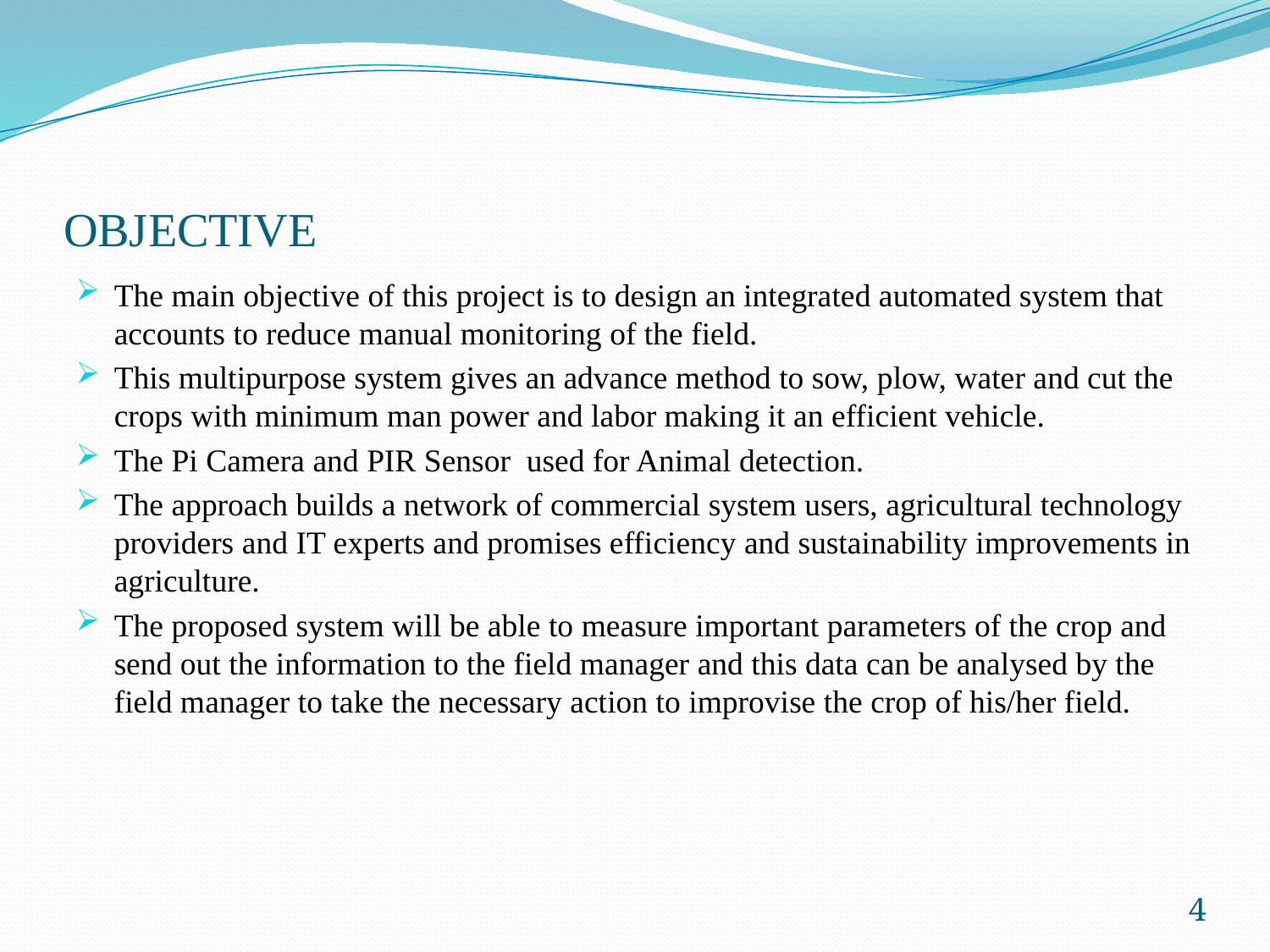

# OBJECTIVE
The main objective of this project is to design an integrated automated system that accounts to reduce manual monitoring of the field.
This multipurpose system gives an advance method to sow, plow, water and cut the crops with minimum man power and labor making it an efficient vehicle.
The Pi Camera and PIR Sensor  used for Animal detection.
The approach builds a network of commercial system users, agricultural technology providers and IT experts and promises efficiency and sustainability improvements in agriculture.
The proposed system will be able to measure important parameters of the crop and send out the information to the field manager and this data can be analysed by the field manager to take the necessary action to improvise the crop of his/her field.

4